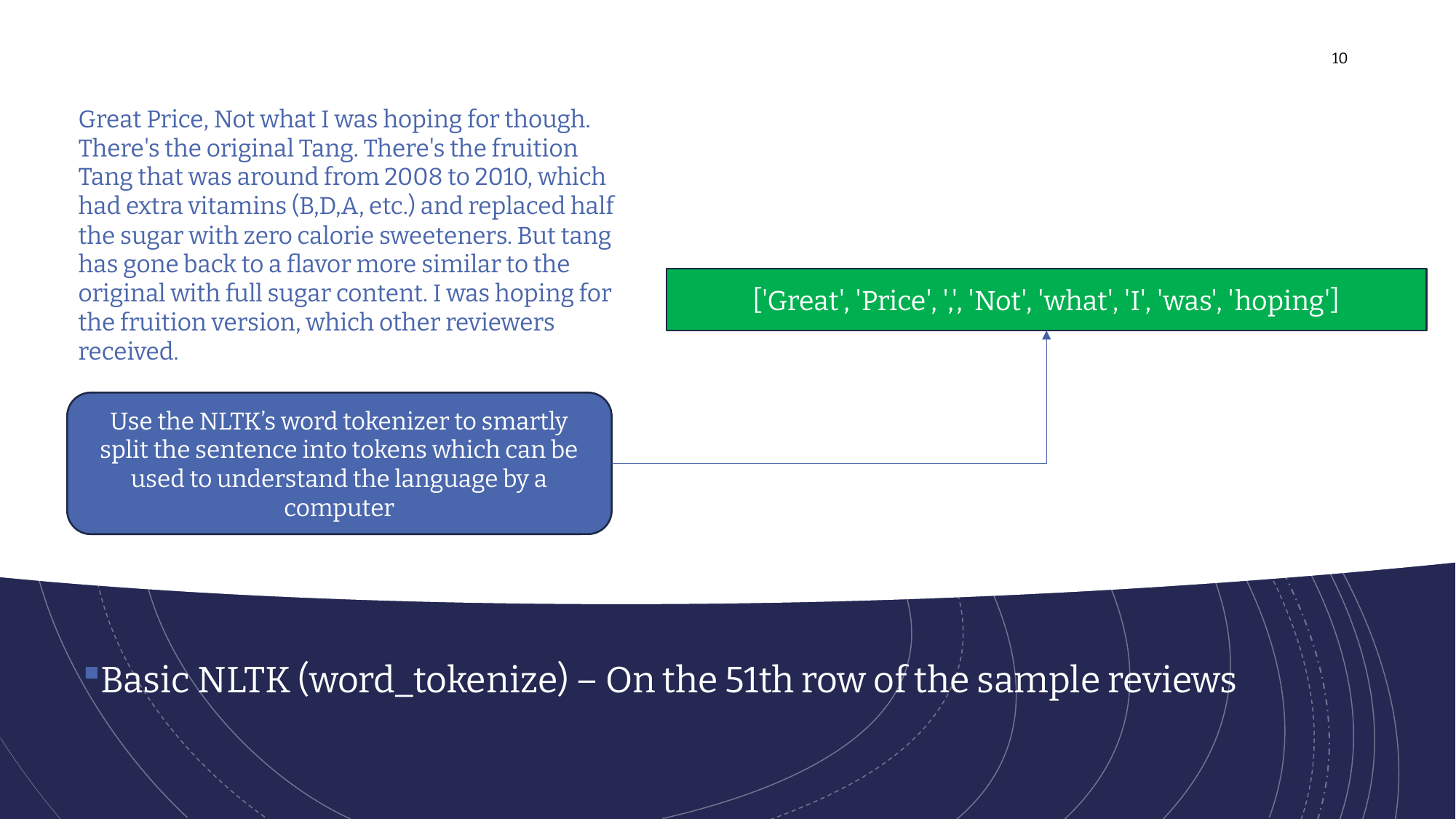

10
Great Price, Not what I was hoping for though. There's the original Tang. There's the fruition Tang that was around from 2008 to 2010, which had extra vitamins (B,D,A, etc.) and replaced half the sugar with zero calorie sweeteners. But tang has gone back to a flavor more similar to the original with full sugar content. I was hoping for the fruition version, which other reviewers received.

['Great', 'Price', ',', 'Not', 'what', 'I', 'was', 'hoping']
Use the NLTK’s word tokenizer to smartly split the sentence into tokens which can be used to understand the language by a computer
Basic NLTK (word_tokenize) – On the 51th row of the sample reviews